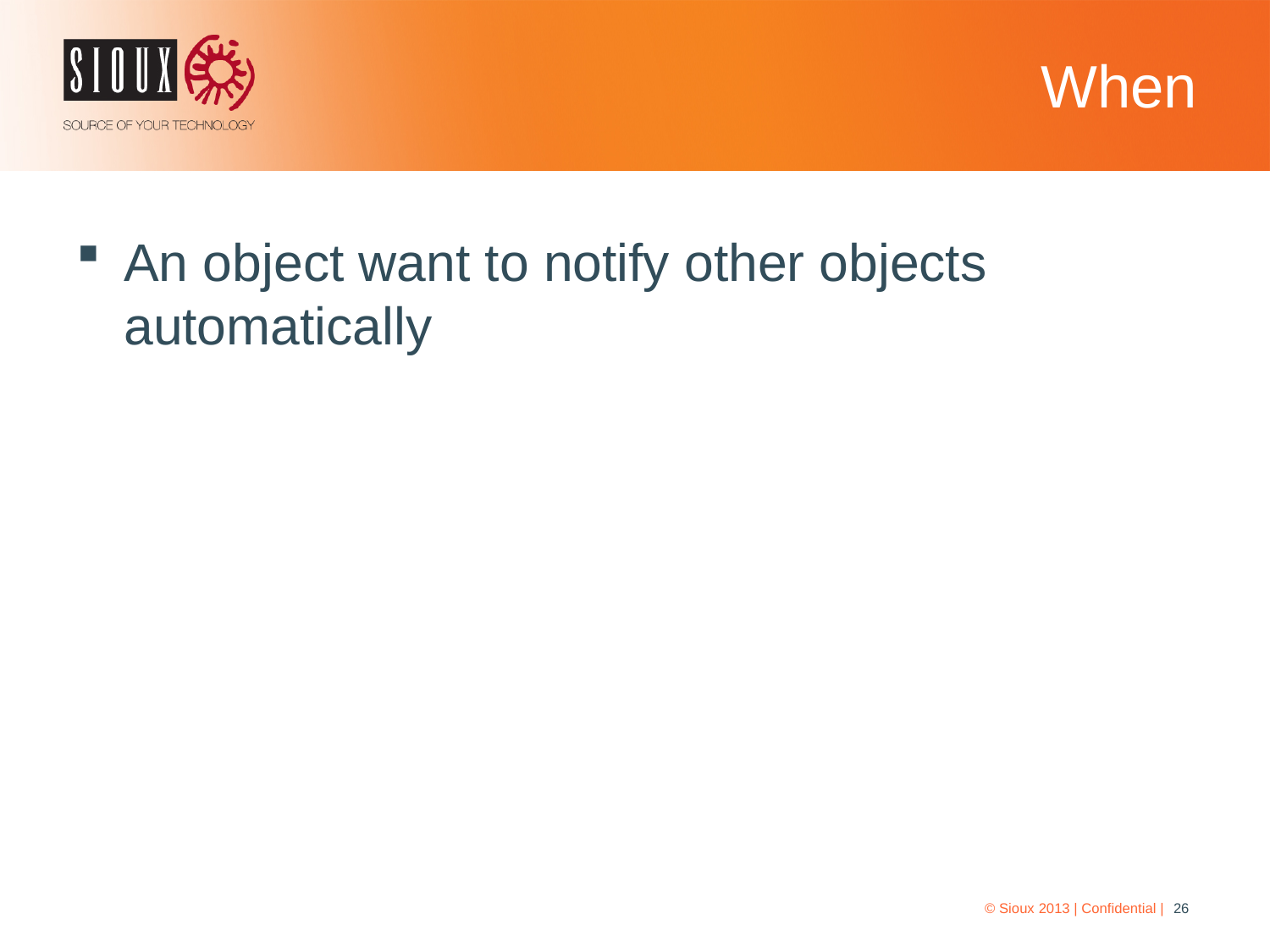

# When
An object want to notify other objects automatically
© Sioux 2013 | Confidential |
26